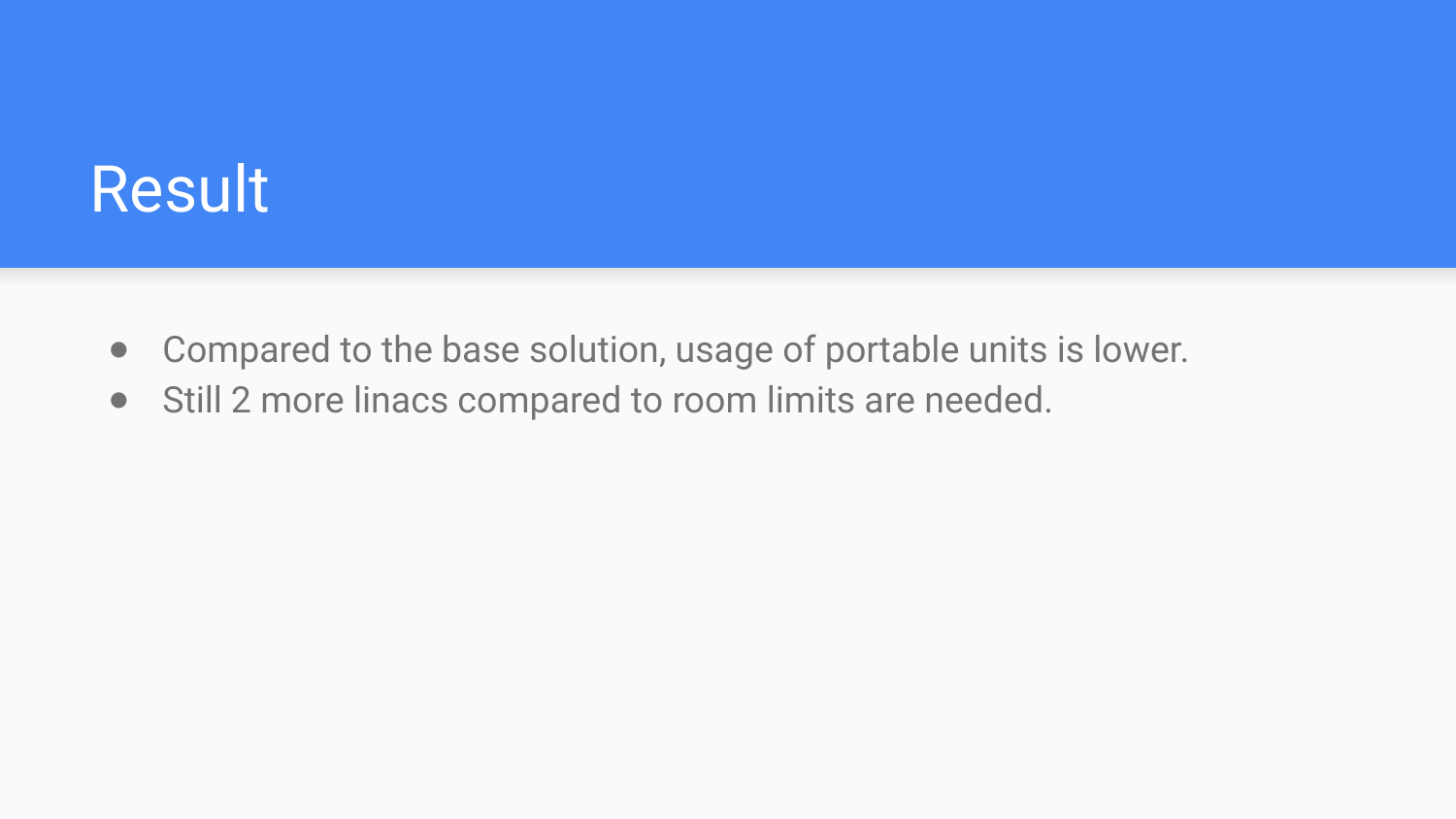

# Result
Compared to the base solution, usage of portable units is lower.
Still 2 more linacs compared to room limits are needed.